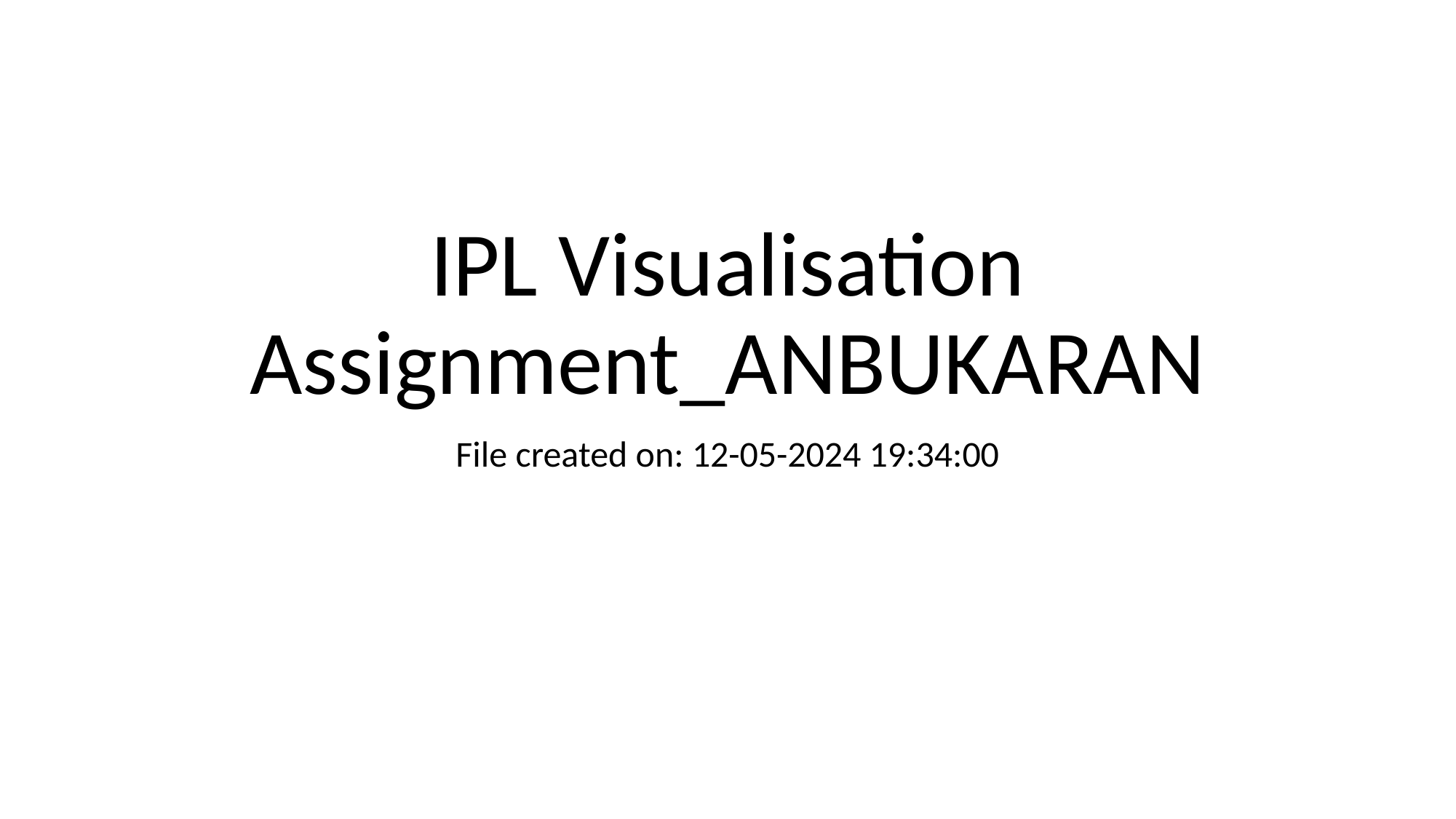

# IPL Visualisation Assignment_ANBUKARAN
File created on: 12-05-2024 19:34:00